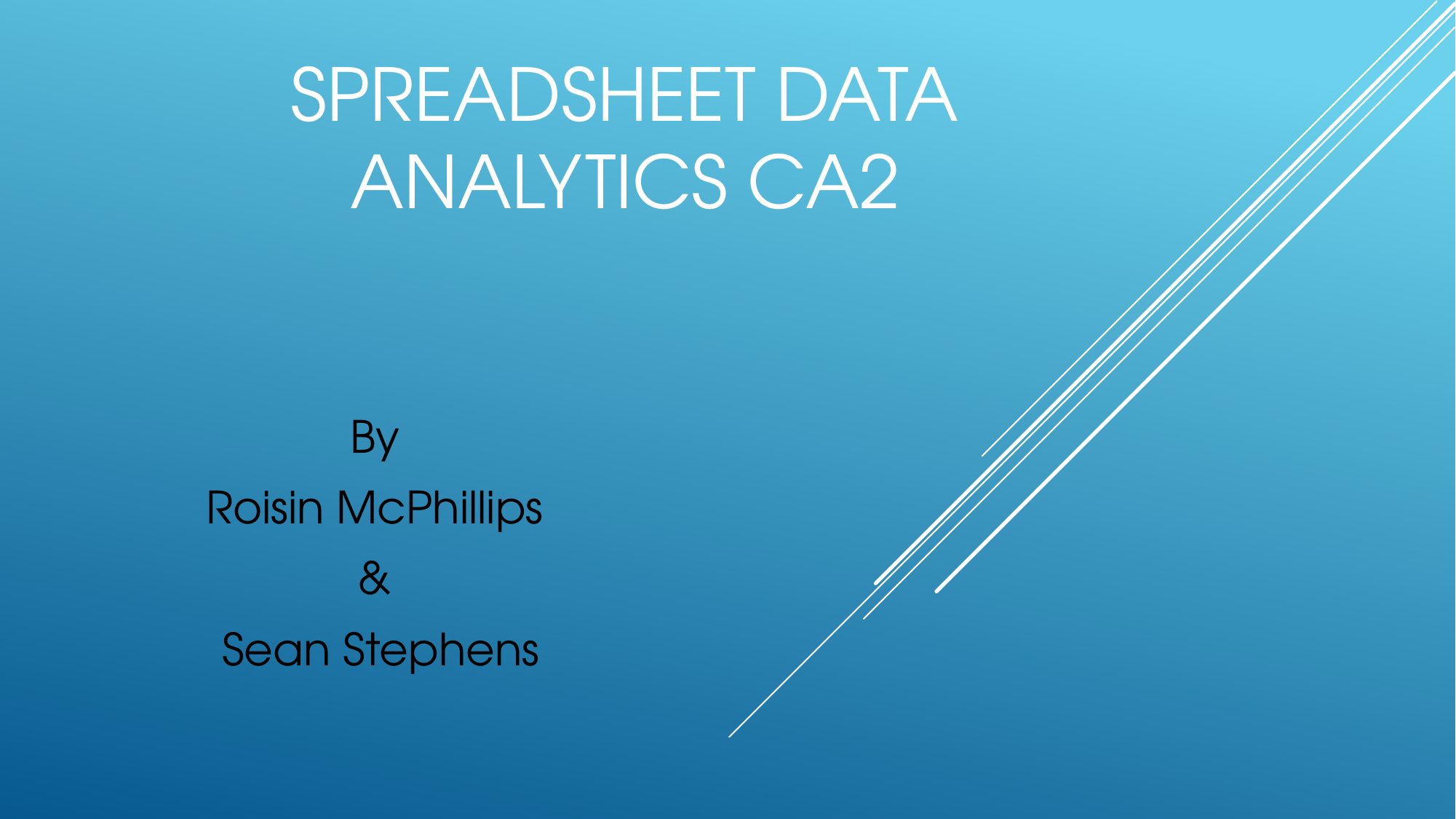

# Spreadsheet Data Analytics ca2
By
Roisin McPhillips
&
Sean Stephens